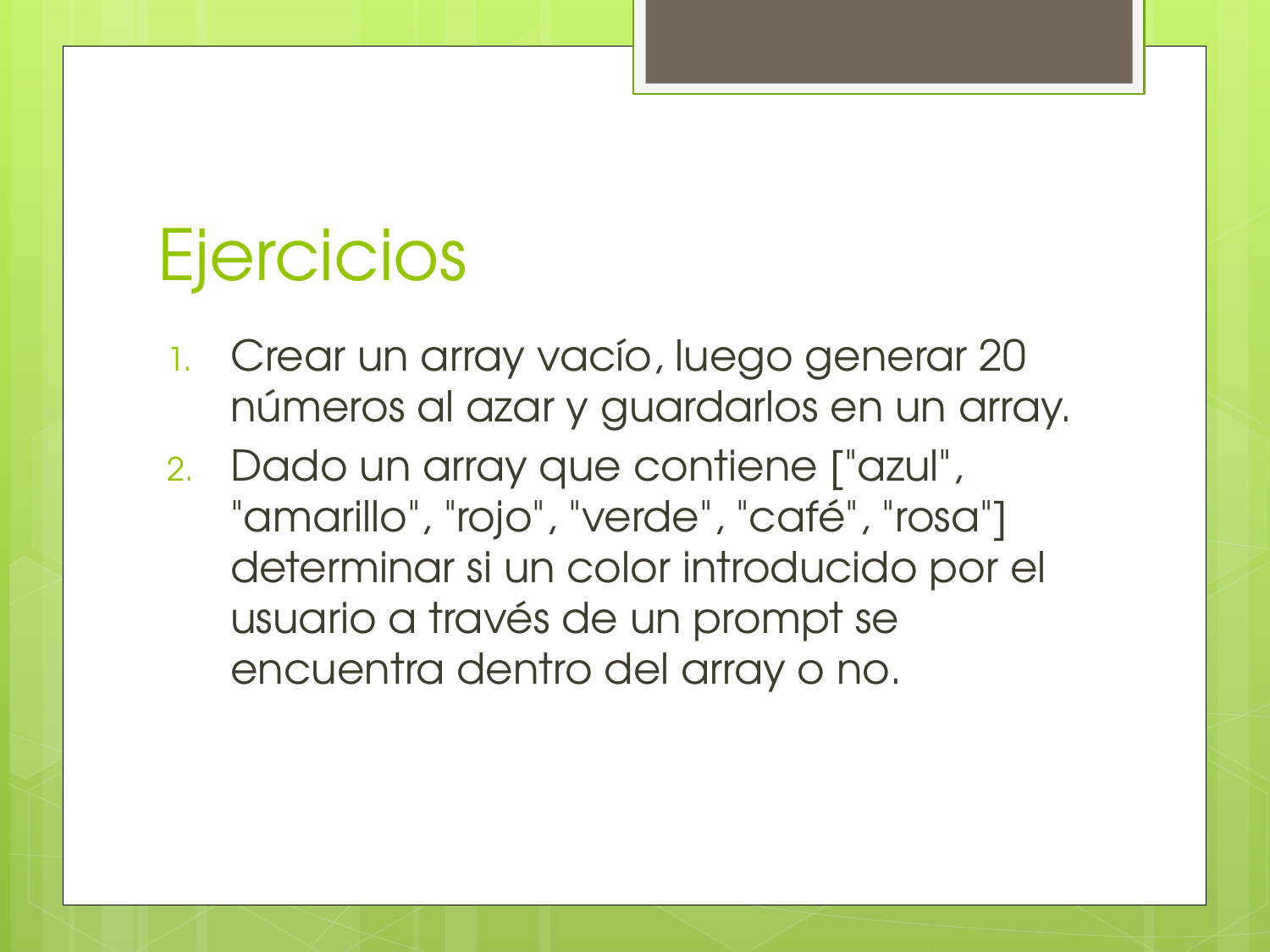

# Ejercicios
Crear un array vacío, luego generar 20 números al azar y guardarlos en un array.
Dado un array que contiene ["azul", "amarillo", "rojo", "verde", "café", "rosa"] determinar si un color introducido por el usuario a través de un prompt se encuentra dentro del array o no.